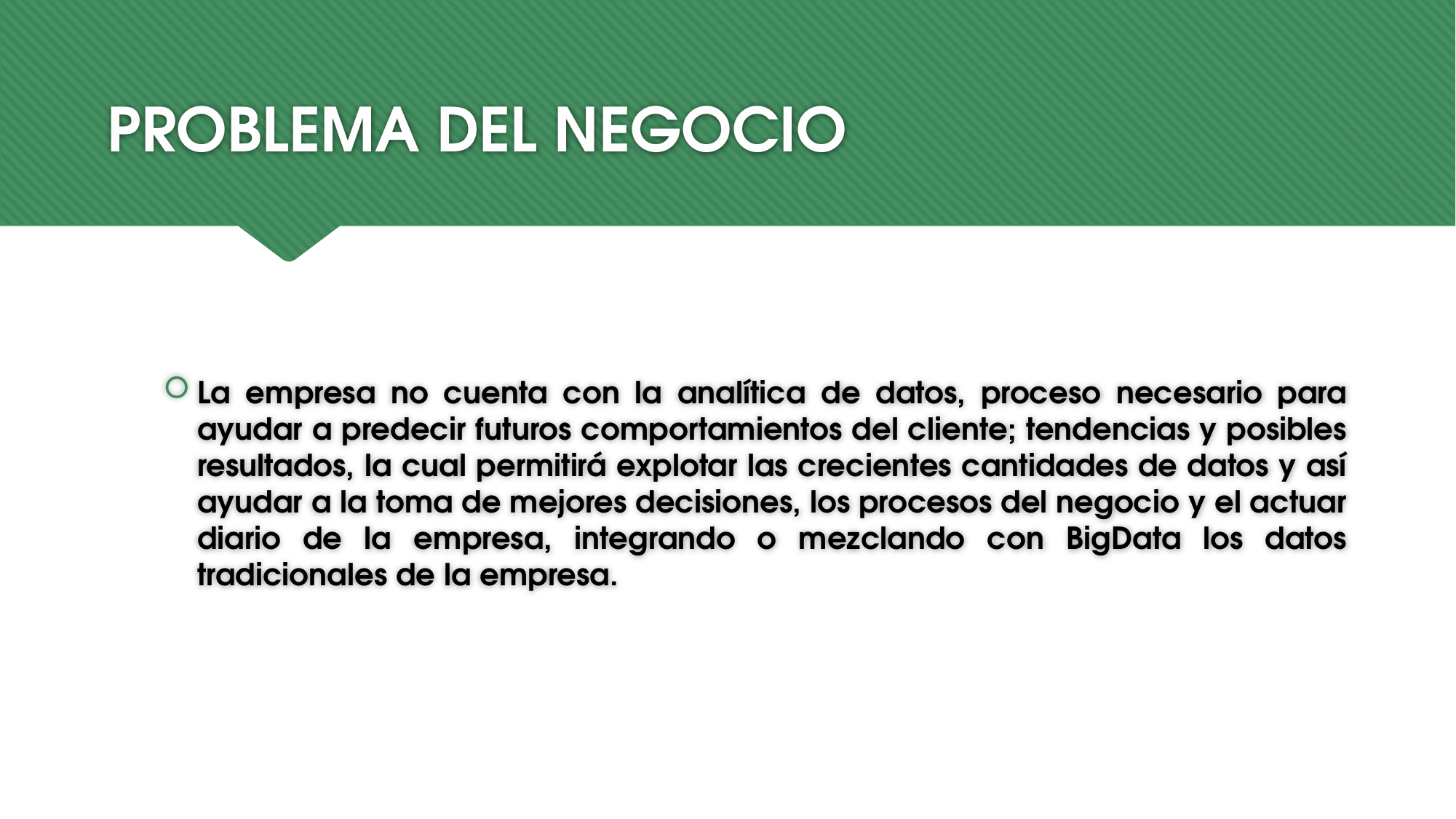

# PROBLEMA DEL NEGOCIO
La empresa no cuenta con la analítica de datos, proceso necesario para ayudar a predecir futuros comportamientos del cliente; tendencias y posibles resultados, la cual permitirá explotar las crecientes cantidades de datos y así ayudar a la toma de mejores decisiones, los procesos del negocio y el actuar diario de la empresa, integrando o mezclando con BigData los datos tradicionales de la empresa.